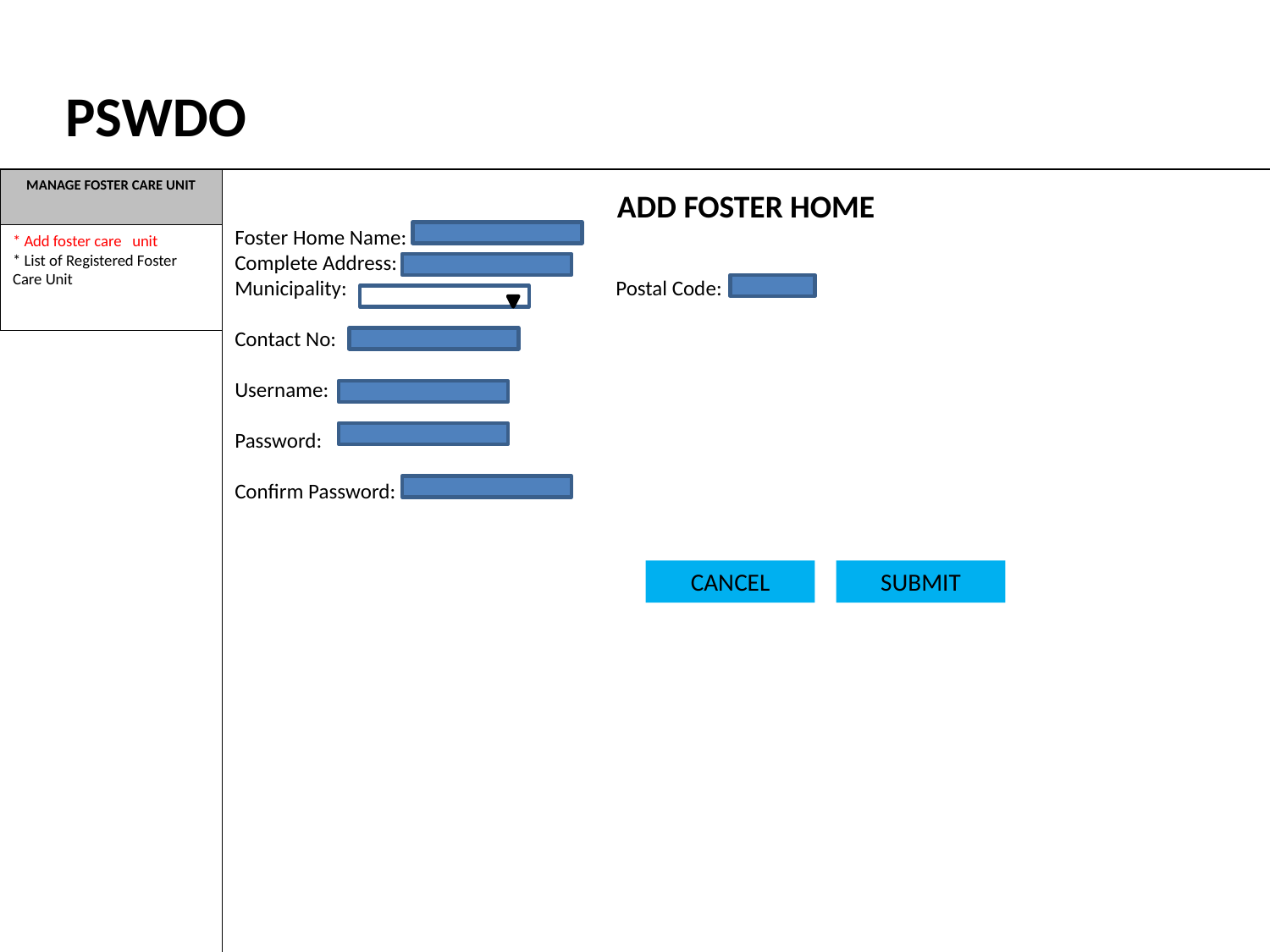

PSWDO
MANAGE FOSTER CARE UNIT
ADD FOSTER HOME
Foster Home Name:
Complete Address:
Municipality:			Postal Code:

Contact No:

Username:

Password:

Confirm Password:

* Add foster care   unit
* List of Registered Foster Care Unit

CANCEL
SUBMIT